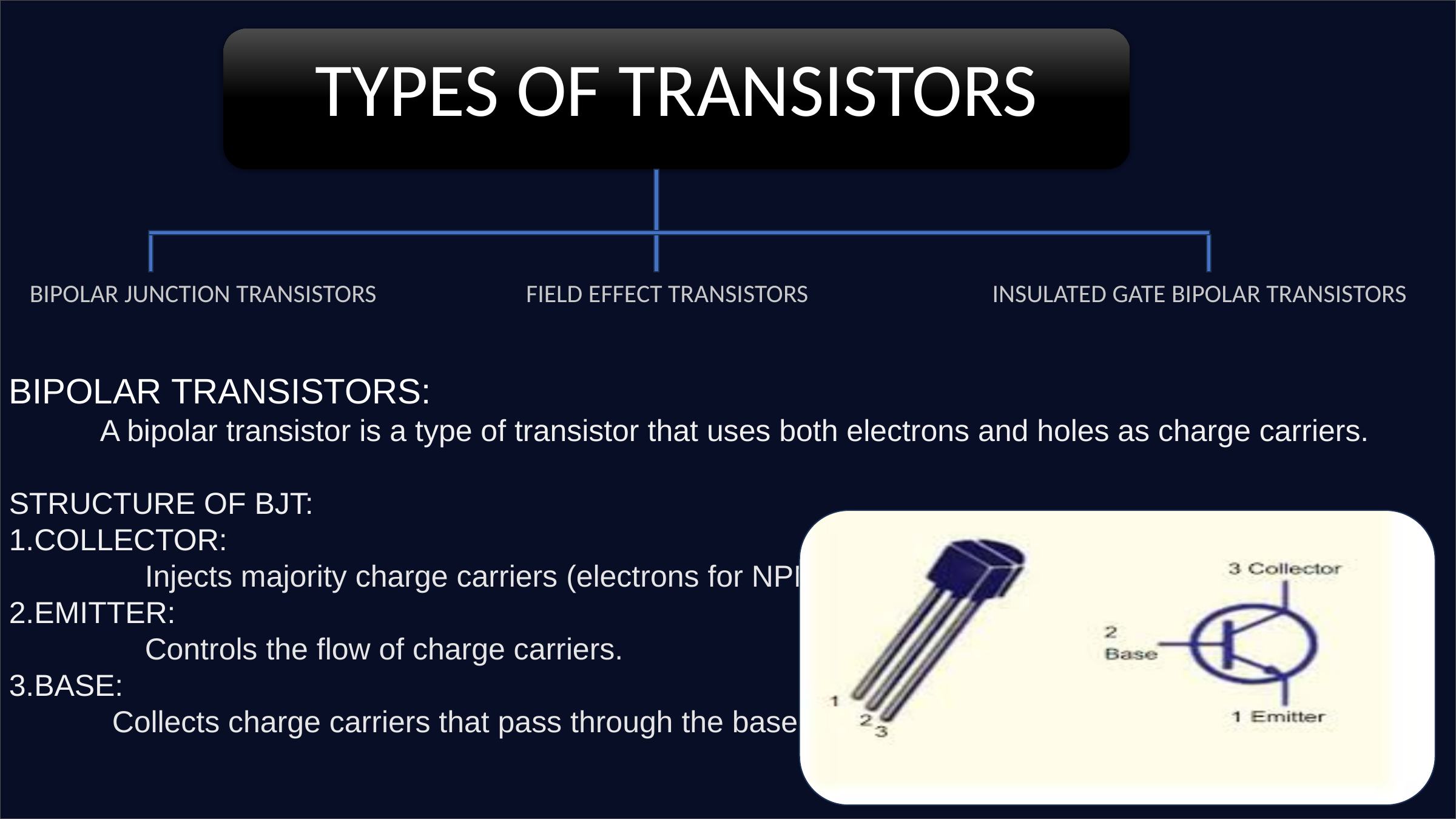

BIPOLAR JUNCTION TRANSISTORS                          FIELD EFFECT TRANSISTORS                                INSULATED GATE BIPOLAR TRANSISTORS

BIPOLAR TRANSISTORS:
	A bipolar transistor is a type of transistor that uses both electrons and holes as charge carriers.

STRUCTURE OF BJT:
1.COLLECTOR:
                Injects majority charge carriers (electrons for NPN).
2.EMITTER:
                Controls the flow of charge carriers.
3.BASE:
                    Collects charge carriers that pass through the base.
TYPES OF TRANSISTORS